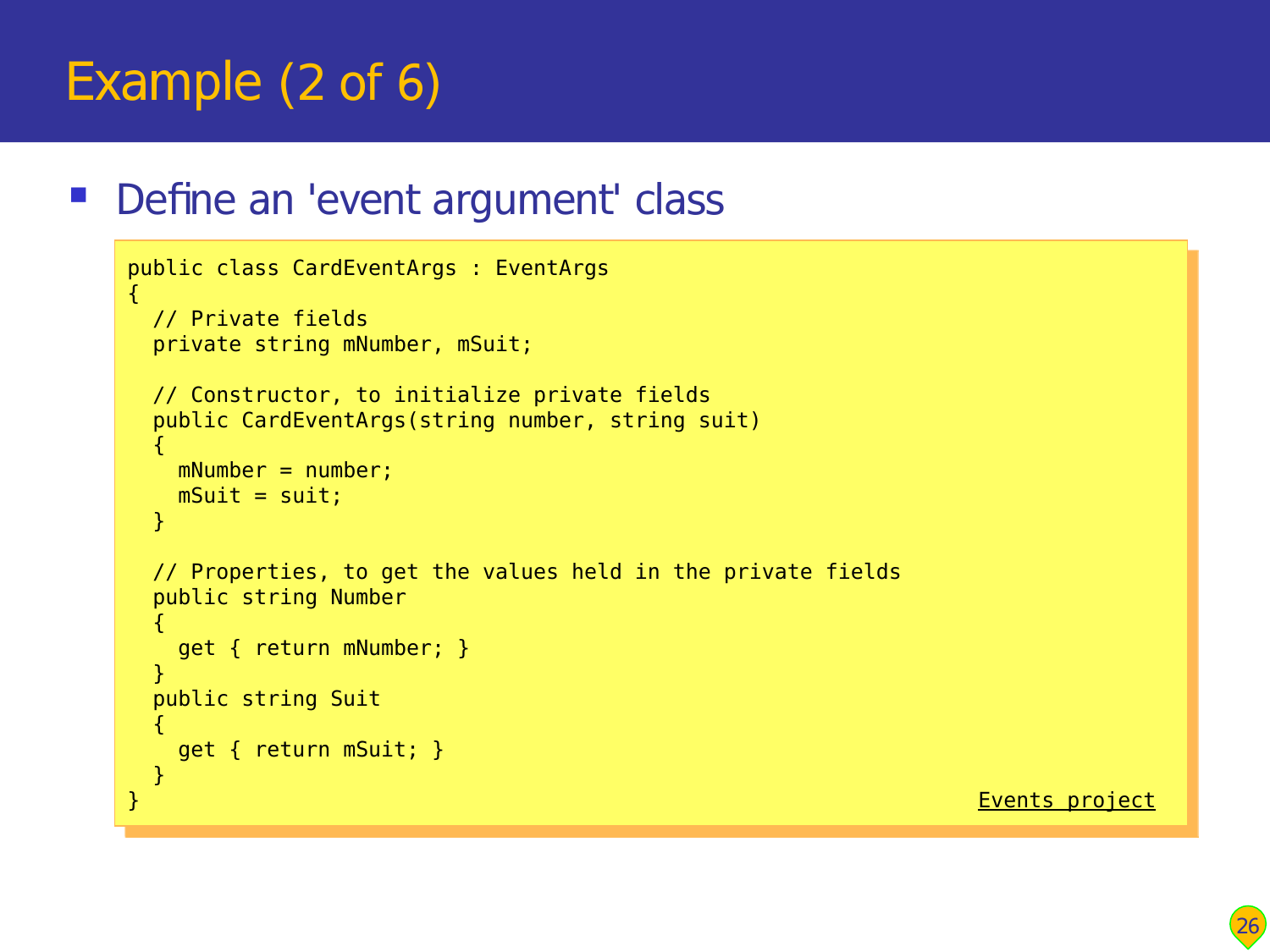

# Example (2 of 6)
Define an 'event argument' class
public class CardEventArgs : EventArgs
{
  // Private fields
  private string mNumber, mSuit;

  // Constructor, to initialize private fields
  public CardEventArgs(string number, string suit)
  {
    mNumber = number;
    mSuit = suit;
  }

  // Properties, to get the values held in the private fields
  public string Number
  {
    get { return mNumber; }
  }
  public string Suit
  {
    get { return mSuit; }
  }
}                                                                  Events project
26